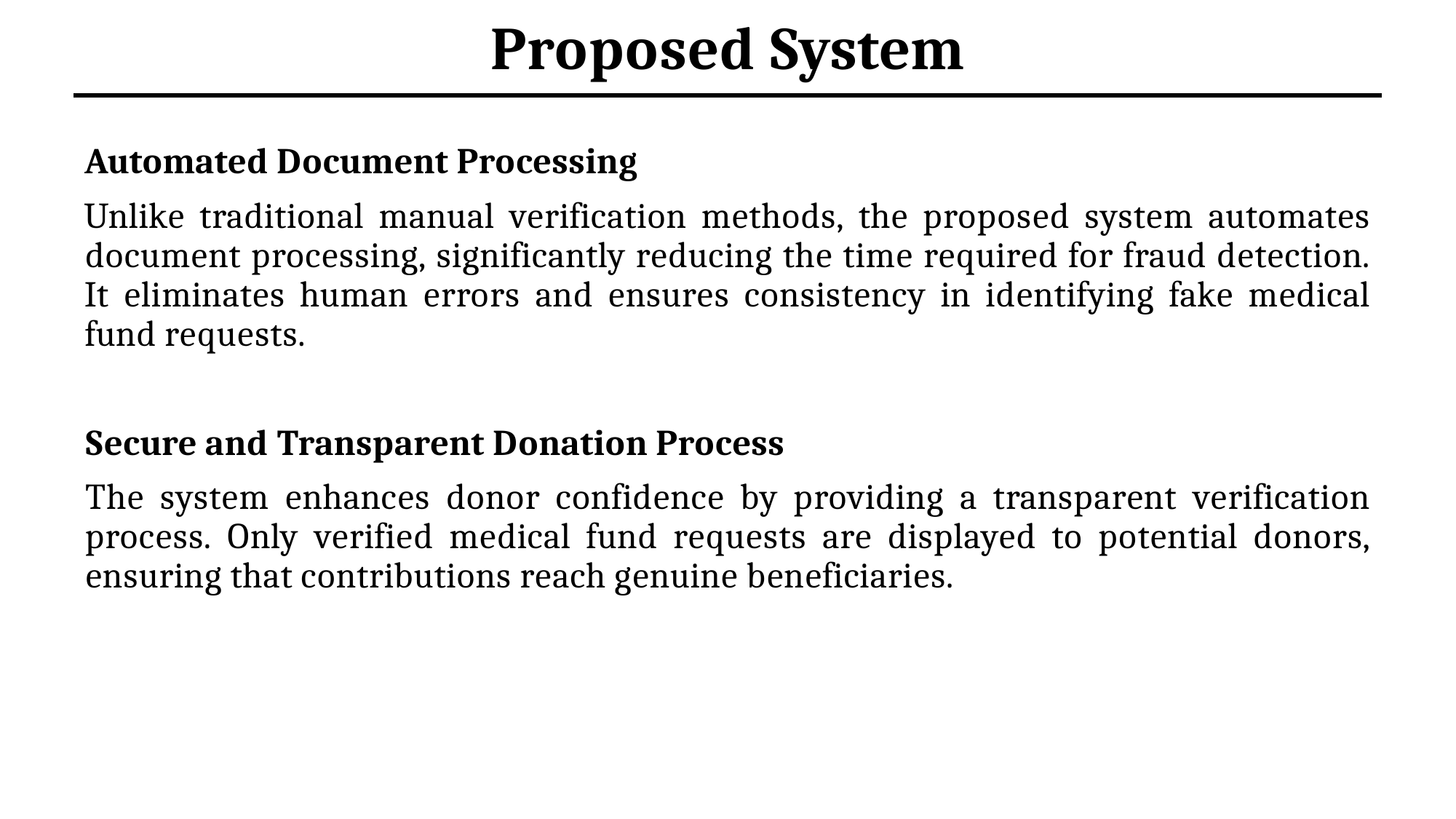

# Proposed System
Automated Document Processing
Unlike traditional manual verification methods, the proposed system automates document processing, significantly reducing the time required for fraud detection. It eliminates human errors and ensures consistency in identifying fake medical fund requests.

Secure and Transparent Donation Process
The system enhances donor confidence by providing a transparent verification process. Only verified medical fund requests are displayed to potential donors, ensuring that contributions reach genuine beneficiaries.